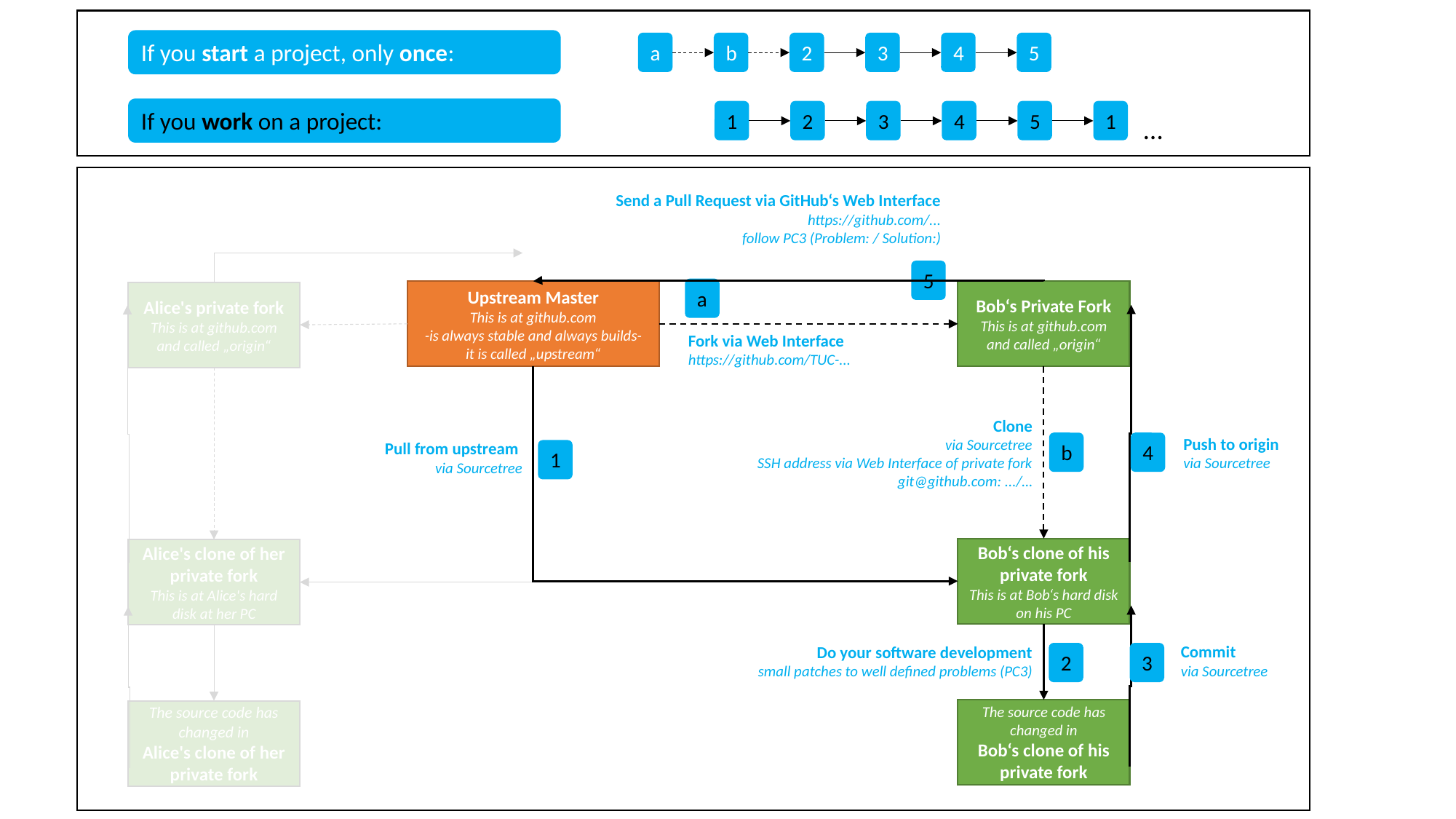

If you start a project, only once:
a
b
2
3
4
5
If you work on a project:
1
2
3
4
5
1
…

Send a Pull Request via GitHub‘s Web Interface
https://github.com/...
follow PC3 (Problem: / Solution:)
5
a
Upstream Master
This is at github.com
-is always stable and always builds-
it is called „upstream“
Bob‘s Private Fork
This is at github.com and called „origin“
Alice's private fork
This is at github.com and called „origin“
Fork via Web Interface
https://github.com/TUC-...
Clone
via Sourcetree
SSH address via Web Interface of private fork
git@github.com: .../…
Push to origin
via Sourcetree
Pull from upstream
via Sourcetree
4
b
1
Bob‘s clone of his private fork
This is at Bob‘s hard disk on his PC
Alice's clone of her private fork
This is at Alice's hard disk at her PC
Commit
via Sourcetree
Do your software development
small patches to well defined problems (PC3)
2
3
The source code has changed in
Bob‘s clone of his private fork
The source code has changed in
Alice's clone of her private fork